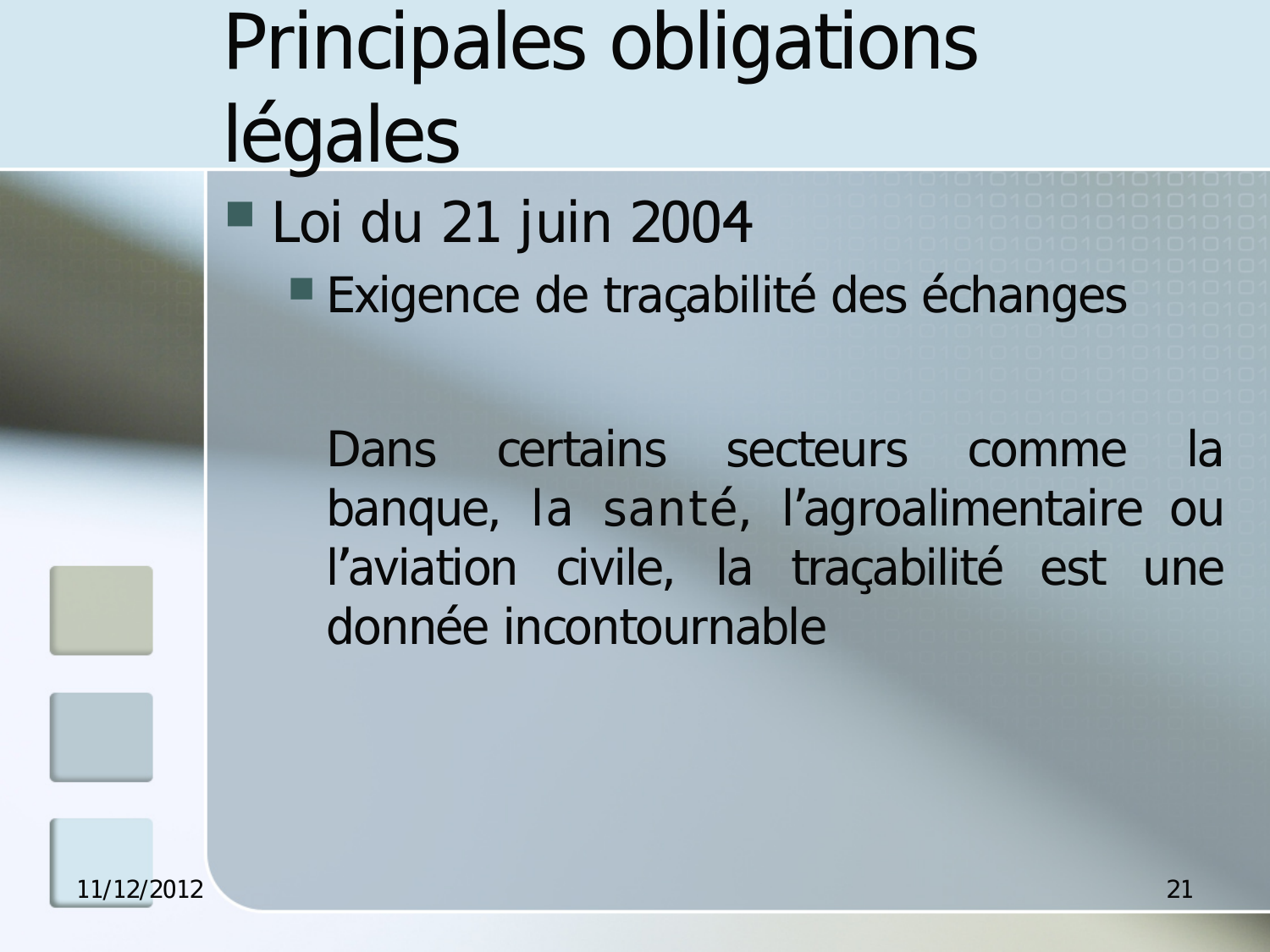

# Principales obligations légales
Loi du 21 juin 2004
Exigence de traçabilité des échanges

	Dans certains secteurs comme la banque, la santé, l’agroalimentaire ou l’aviation civile, la traçabilité est une donnée incontournable
11/12/2012
21